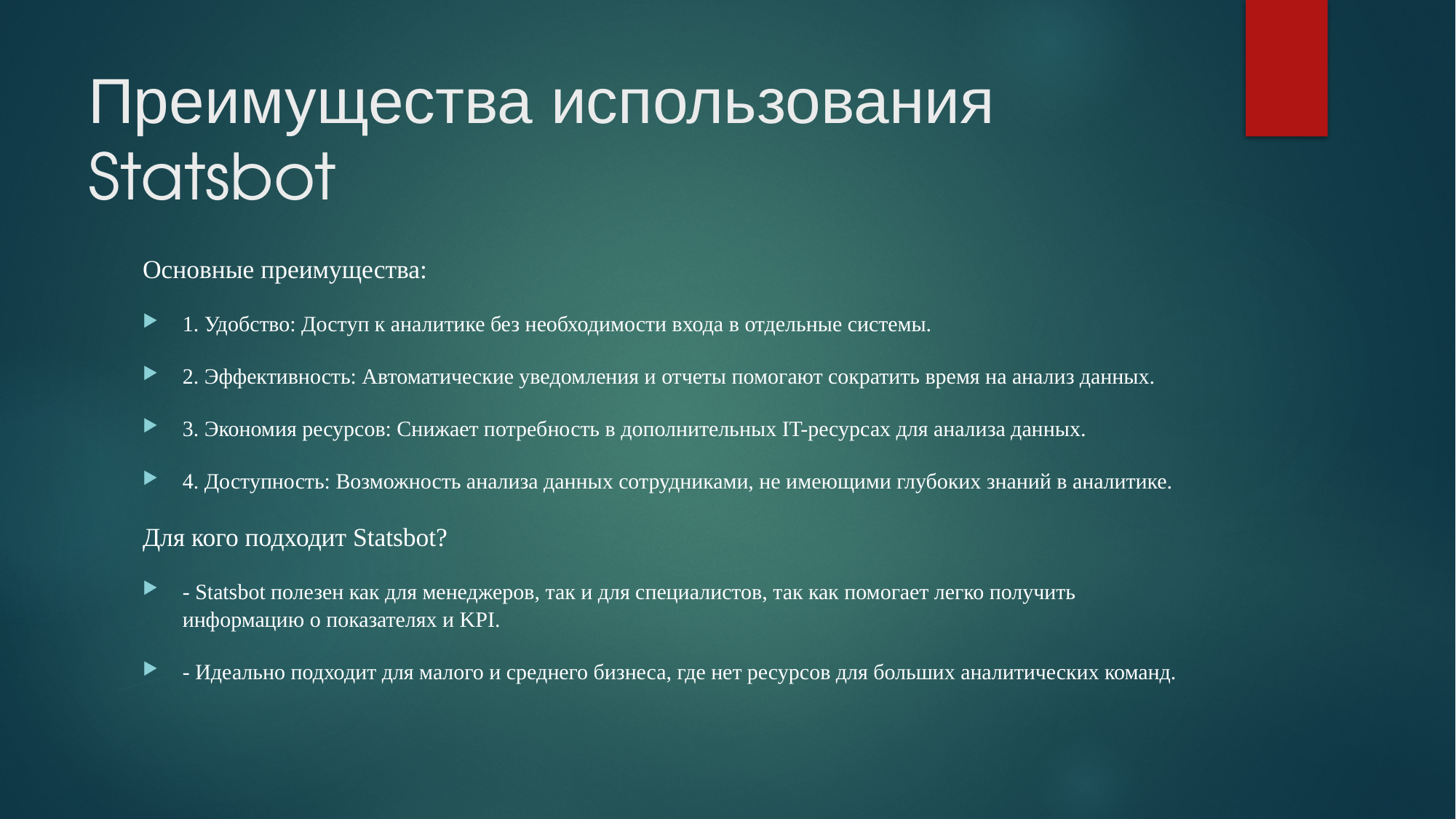

# Преимущества использования Statsbot
Основные преимущества:
1. Удобство: Доступ к аналитике без необходимости входа в отдельные системы.
2. Эффективность: Автоматические уведомления и отчеты помогают сократить время на анализ данных.
3. Экономия ресурсов: Снижает потребность в дополнительных IT-ресурсах для анализа данных.
4. Доступность: Возможность анализа данных сотрудниками, не имеющими глубоких знаний в аналитике.
Для кого подходит Statsbot?
- Statsbot полезен как для менеджеров, так и для специалистов, так как помогает легко получить информацию о показателях и KPI.
- Идеально подходит для малого и среднего бизнеса, где нет ресурсов для больших аналитических команд.